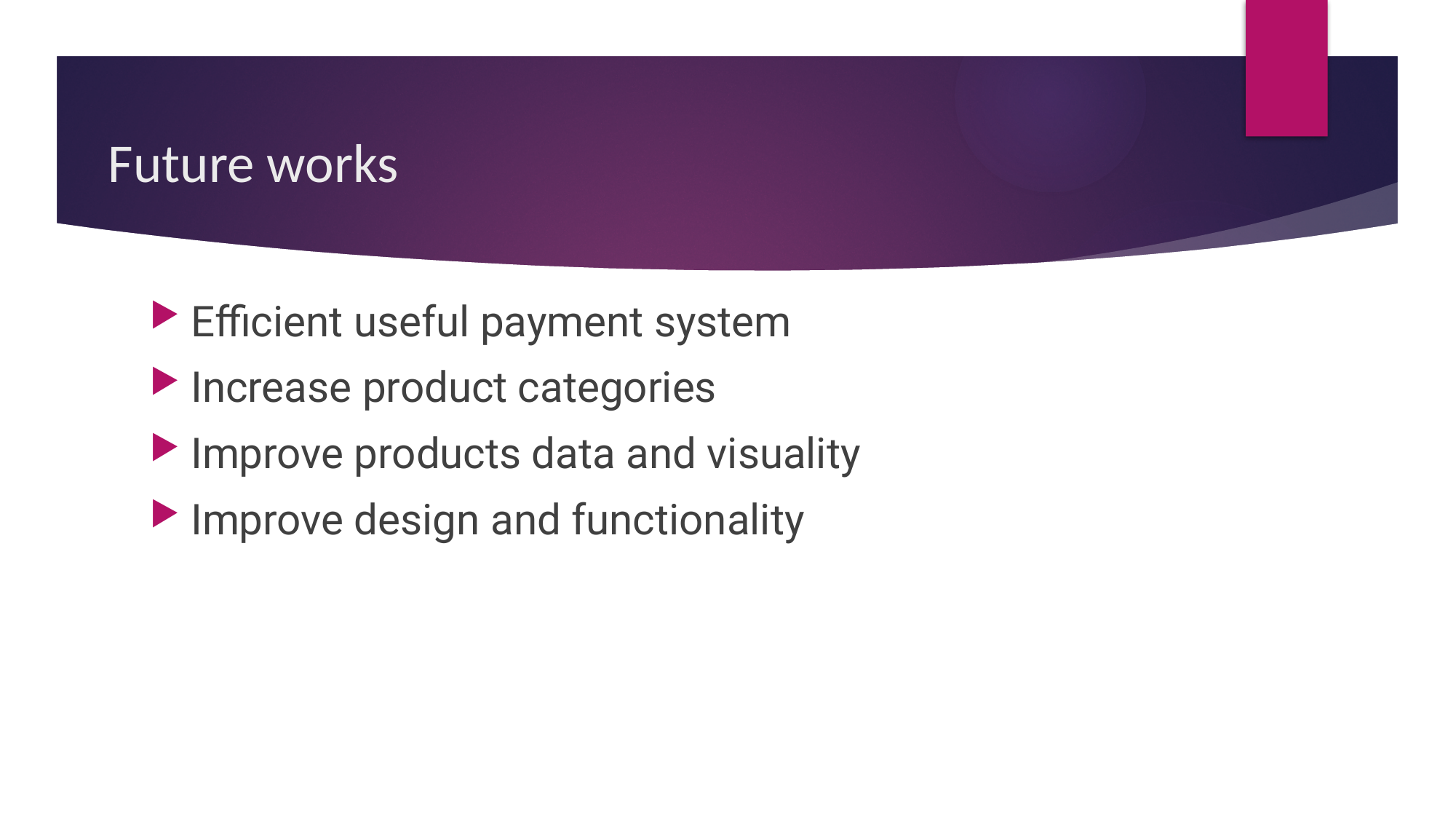

# Future works
Efficient useful payment system
Increase product categories
Improve products data and visuality
Improve design and functionality